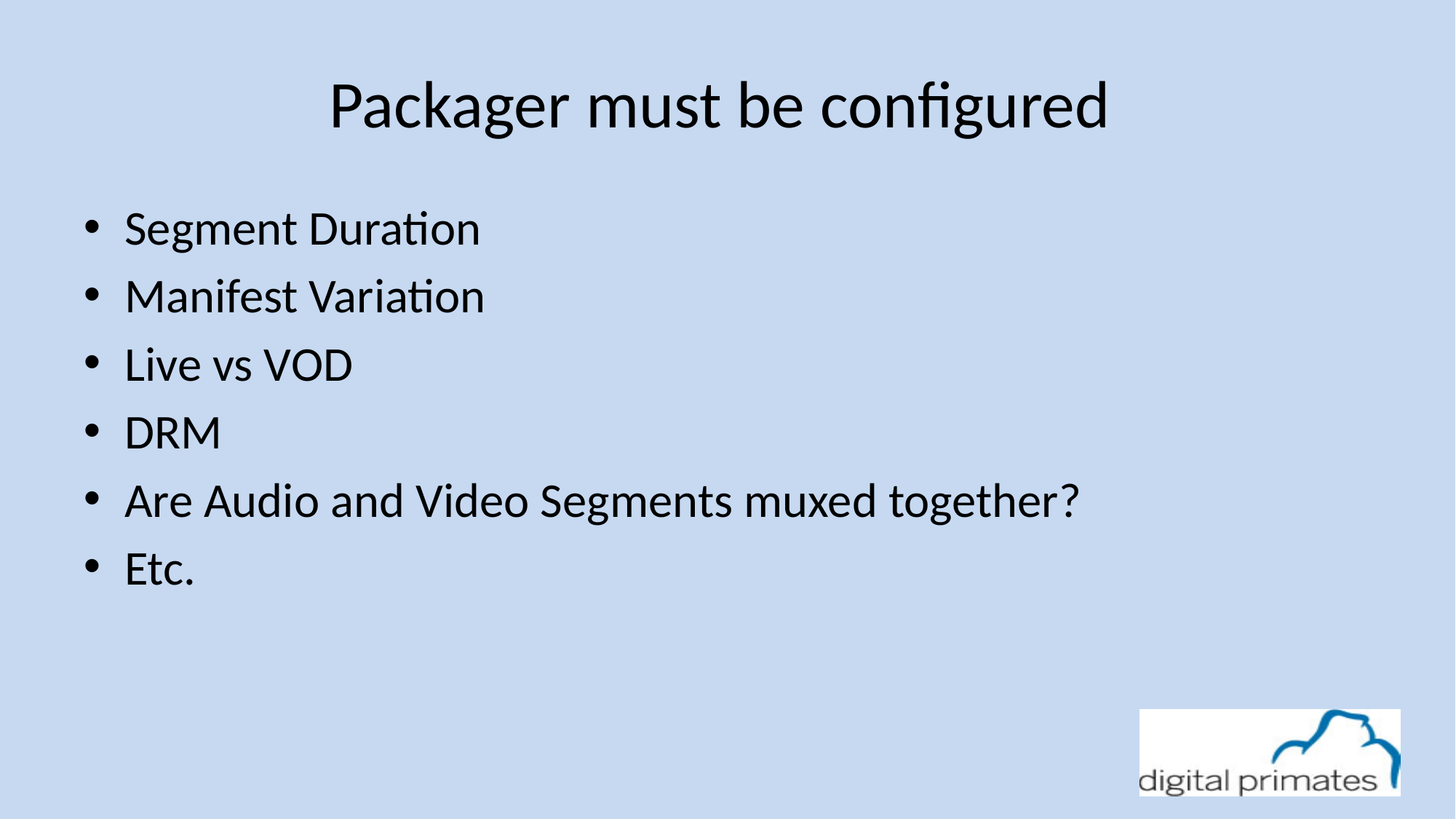

# Packager must be configured
Segment Duration
Manifest Variation
Live vs VOD
DRM
Are Audio and Video Segments muxed together?
Etc.